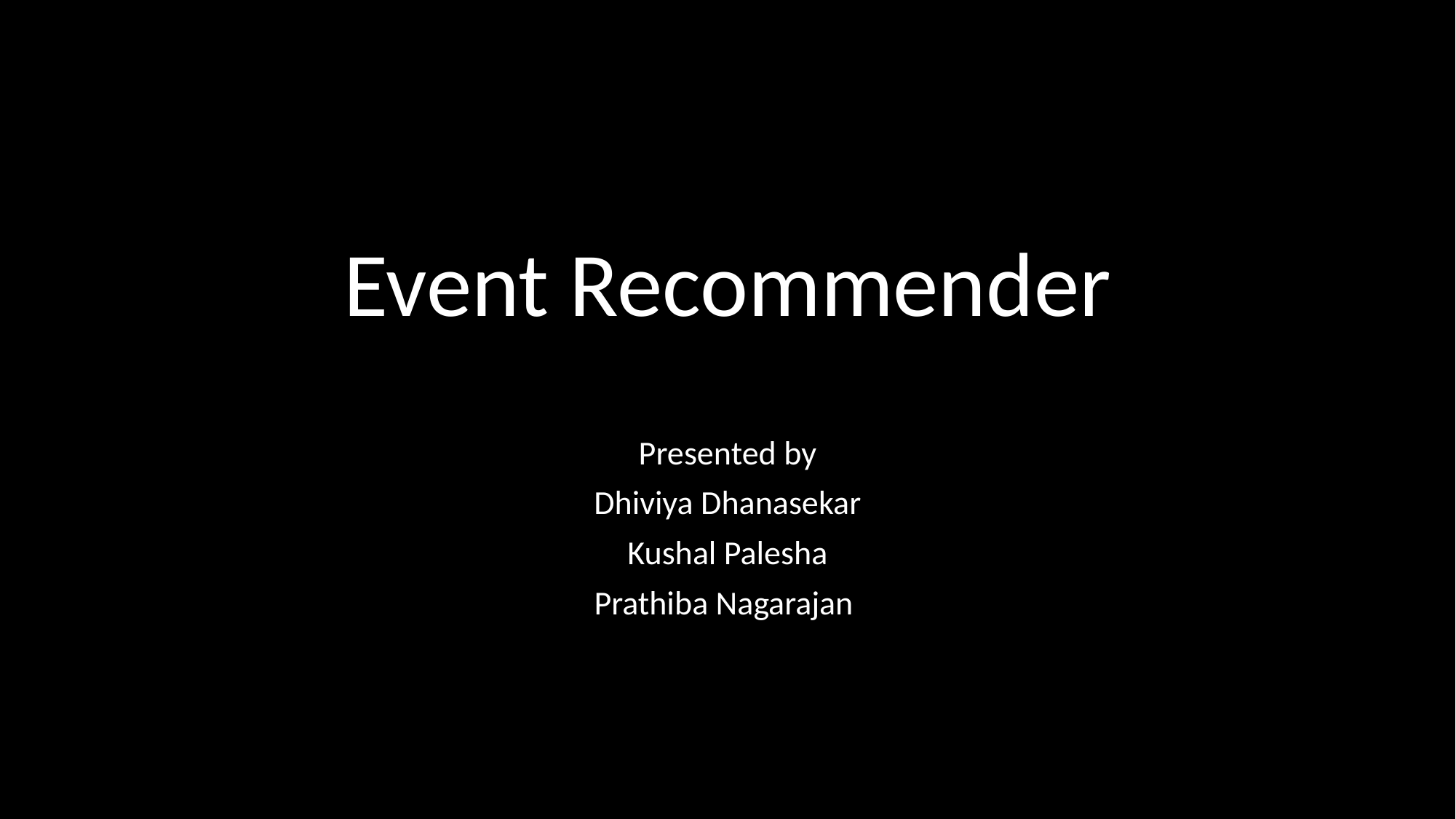

# Event Recommender
Presented by
Dhiviya Dhanasekar
Kushal Palesha
Prathiba Nagarajan